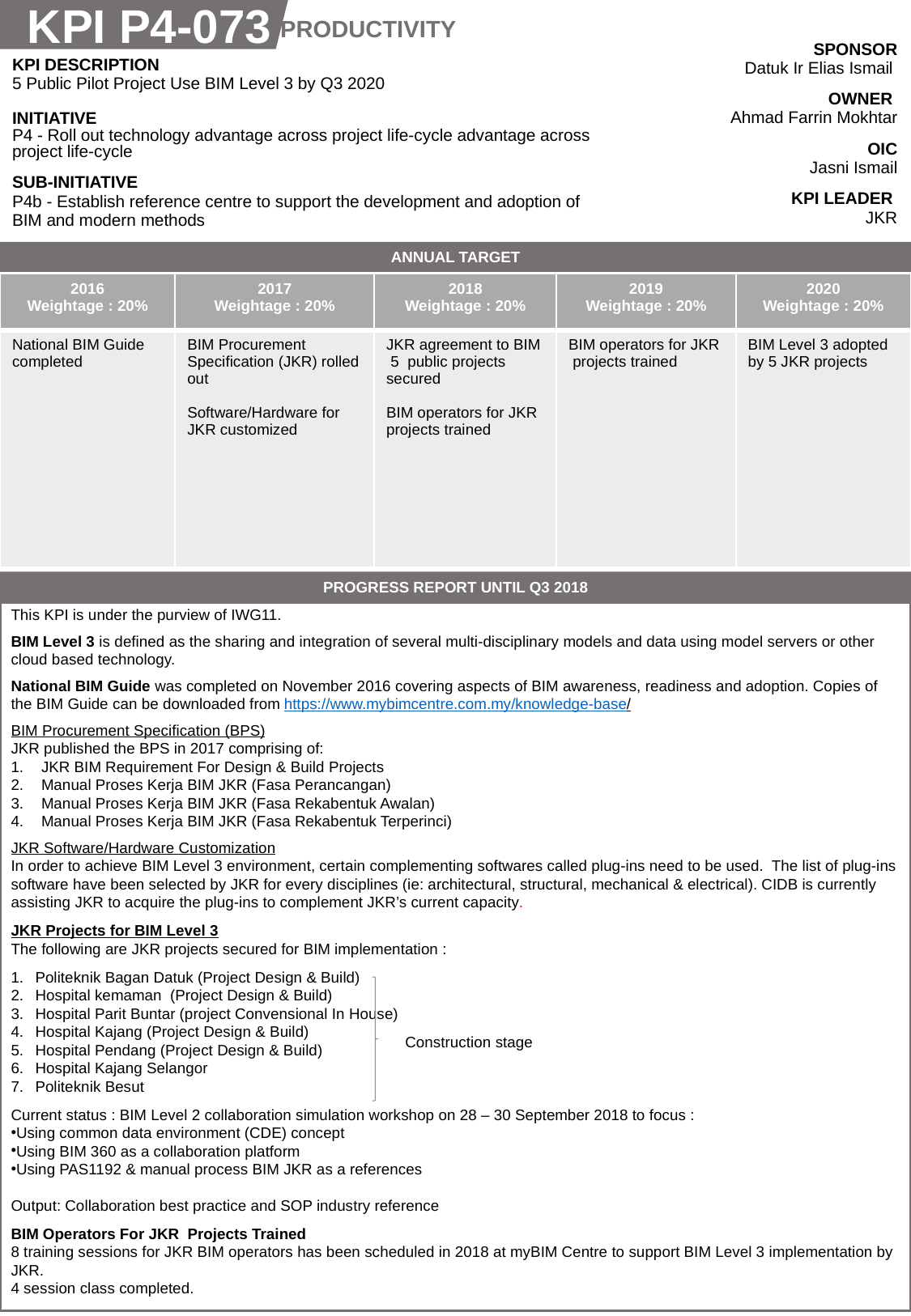

KPI P4-073
PRODUCTIVITY
| SPONSOR Datuk Ir Elias Ismail |
| --- |
| OWNER Ahmad Farrin Mokhtar |
| OIC Jasni Ismail |
| KPI LEADER JKR |
| KPI DESCRIPTION 5 Public Pilot Project Use BIM Level 3 by Q3 2020 |
| --- |
| INITIATIVE P4 - Roll out technology advantage across project life-cycle advantage across project life-cycle |
| SUB-INITIATIVE P4b - Establish reference centre to support the development and adoption of BIM and modern methods |
ANNUAL TARGET
| 2016 Weightage : 20% | 2017 Weightage : 20% | 2018 Weightage : 20% | 2019 Weightage : 20% | 2020 Weightage : 20% |
| --- | --- | --- | --- | --- |
| National BIM Guide completed | BIM Procurement Specification (JKR) rolled out Software/Hardware for JKR customized | JKR agreement to BIM 5 public projects secured BIM operators for JKR projects trained | BIM operators for JKR projects trained | BIM Level 3 adopted by 5 JKR projects |
PROGRESS REPORT UNTIL Q3 2018
This KPI is under the purview of IWG11.

BIM Level 3 is defined as the sharing and integration of several multi-disciplinary models and data using model servers or other cloud based technology.

National BIM Guide was completed on November 2016 covering aspects of BIM awareness, readiness and adoption. Copies of the BIM Guide can be downloaded from https://www.mybimcentre.com.my/knowledge-base/

BIM Procurement Specification (BPS)
JKR published the BPS in 2017 comprising of:
JKR BIM Requirement For Design & Build Projects
Manual Proses Kerja BIM JKR (Fasa Perancangan)
Manual Proses Kerja BIM JKR (Fasa Rekabentuk Awalan)
Manual Proses Kerja BIM JKR (Fasa Rekabentuk Terperinci)

JKR Software/Hardware Customization
In order to achieve BIM Level 3 environment, certain complementing softwares called plug-ins need to be used.  The list of plug-ins software have been selected by JKR for every disciplines (ie: architectural, structural, mechanical & electrical). CIDB is currently assisting JKR to acquire the plug-ins to complement JKR’s current capacity.

JKR Projects for BIM Level 3
The following are JKR projects secured for BIM implementation :

Politeknik Bagan Datuk (Project Design & Build)
Hospital kemaman  (Project Design & Build)
Hospital Parit Buntar (project Convensional In House)
Hospital Kajang (Project Design & Build)
Hospital Pendang (Project Design & Build)
Hospital Kajang Selangor
Politeknik Besut

Current status : BIM Level 2 collaboration simulation workshop on 28 – 30 September 2018 to focus :
Using common data environment (CDE) concept
Using BIM 360 as a collaboration platform
Using PAS1192 & manual process BIM JKR as a references

Output: Collaboration best practice and SOP industry reference

BIM Operators For JKR  Projects Trained
8 training sessions for JKR BIM operators has been scheduled in 2018 at myBIM Centre to support BIM Level 3 implementation by JKR.
4 session class completed.

Construction stage